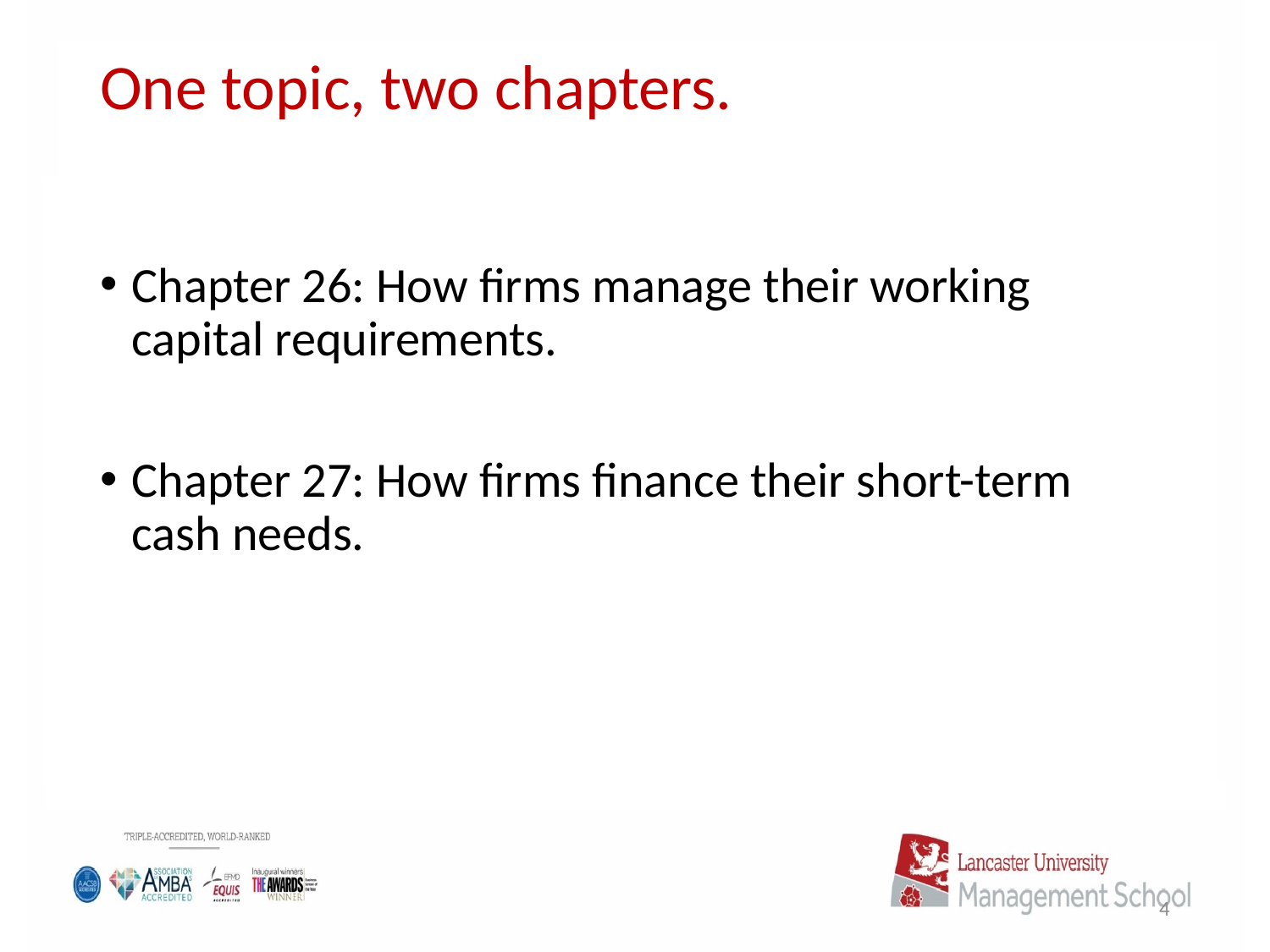

# One topic, two chapters.
Chapter 26: How firms manage their working capital requirements.

Chapter 27: How firms finance their short-term cash needs.
4